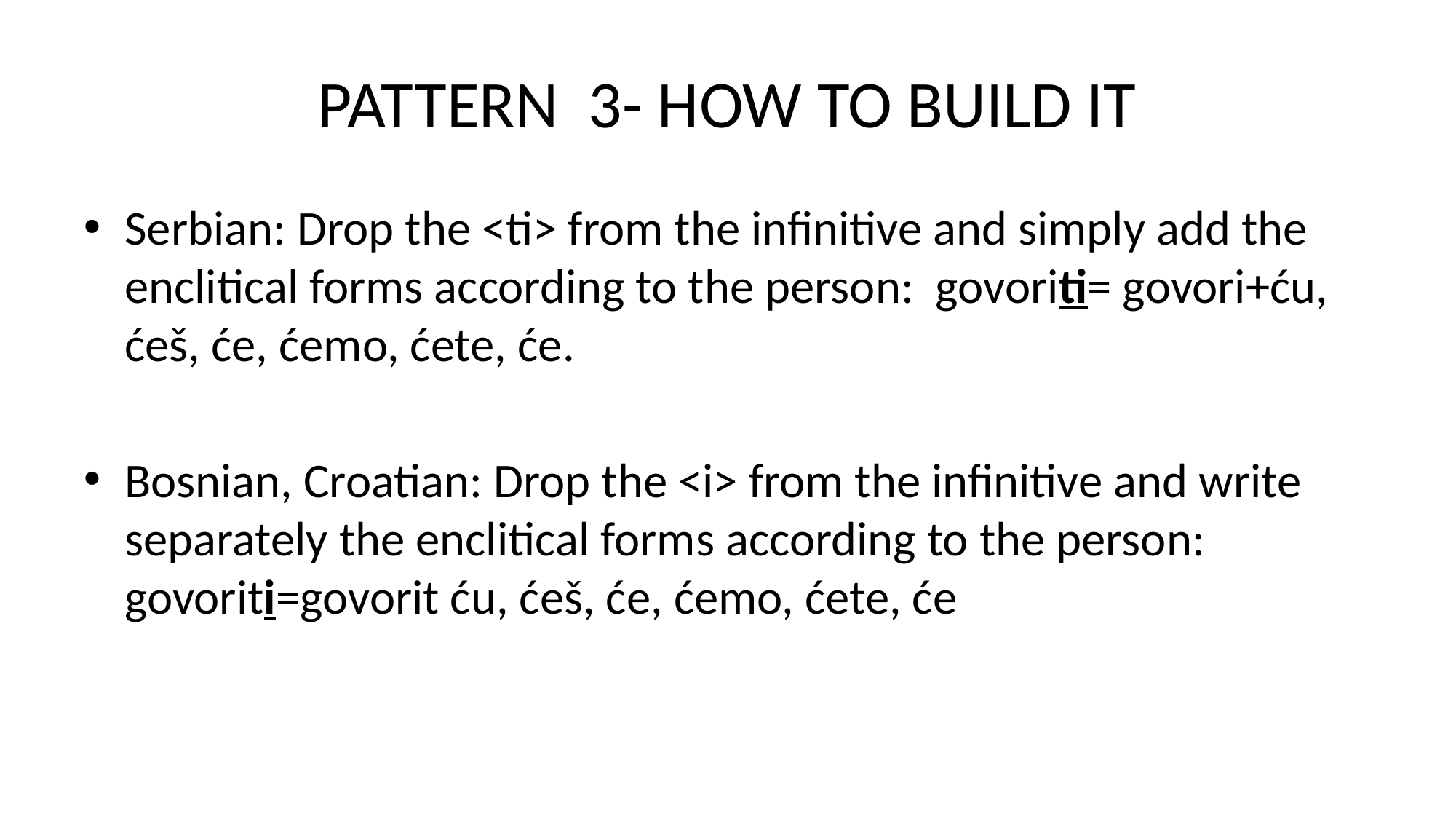

# PATTERN  3- HOW TO BUILD IT
Serbian: Drop the <ti> from the infinitive and simply add the enclitical forms according to the person:  govoriti= govori+ću, ćeš, će, ćemo, ćete, će.

Bosnian, Croatian: Drop the <i> from the infinitive and write separately the enclitical forms according to the person: govoriti=govorit ću, ćeš, će, ćemo, ćete, će